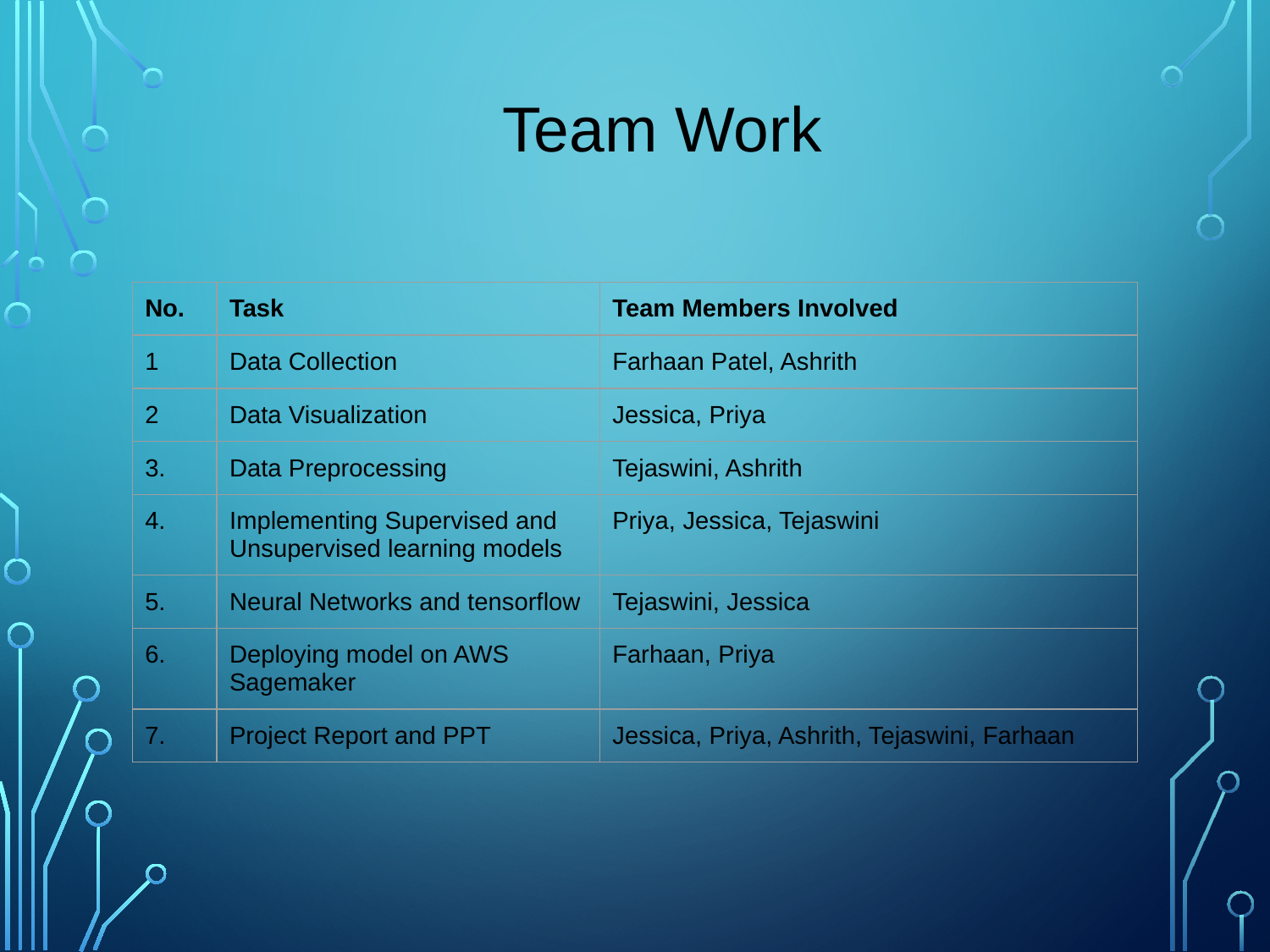

Team Work
| No. | Task | Team Members Involved |
| --- | --- | --- |
| 1 | Data Collection | Farhaan Patel, Ashrith |
| 2 | Data Visualization | Jessica, Priya |
| 3. | Data Preprocessing | Tejaswini, Ashrith |
| 4. | Implementing Supervised and Unsupervised learning models | Priya, Jessica, Tejaswini |
| 5. | Neural Networks and tensorflow | Tejaswini, Jessica |
| 6. | Deploying model on AWS Sagemaker | Farhaan, Priya |
| 7. | Project Report and PPT | Jessica, Priya, Ashrith, Tejaswini, Farhaan |